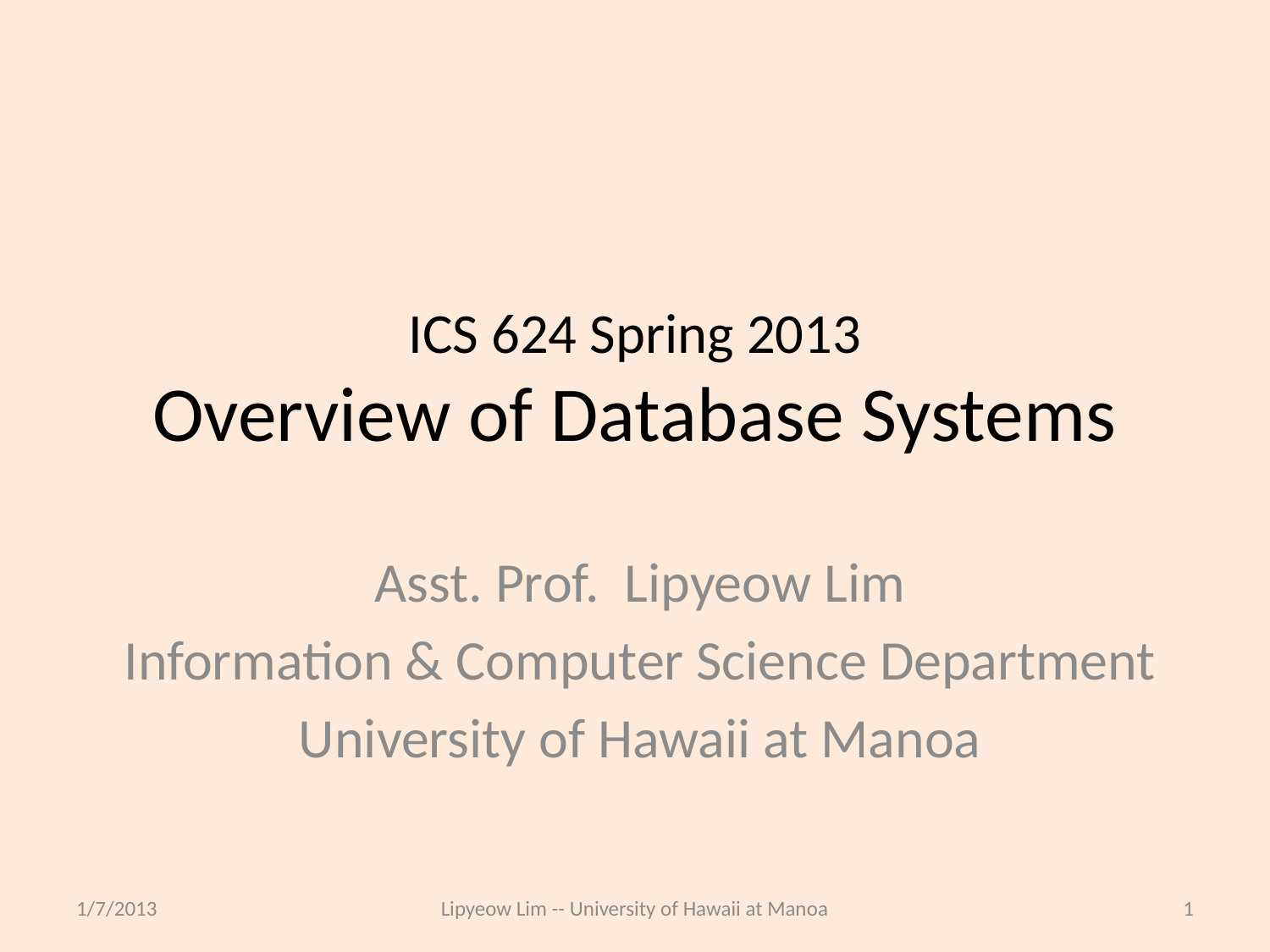

# ICS 624 Spring 2013 Overview of Database Systems
Asst. Prof.  Lipyeow Lim
Information & Computer Science Department
University of Hawaii at Manoa
1/7/2013
Lipyeow Lim -- University of Hawaii at Manoa
1